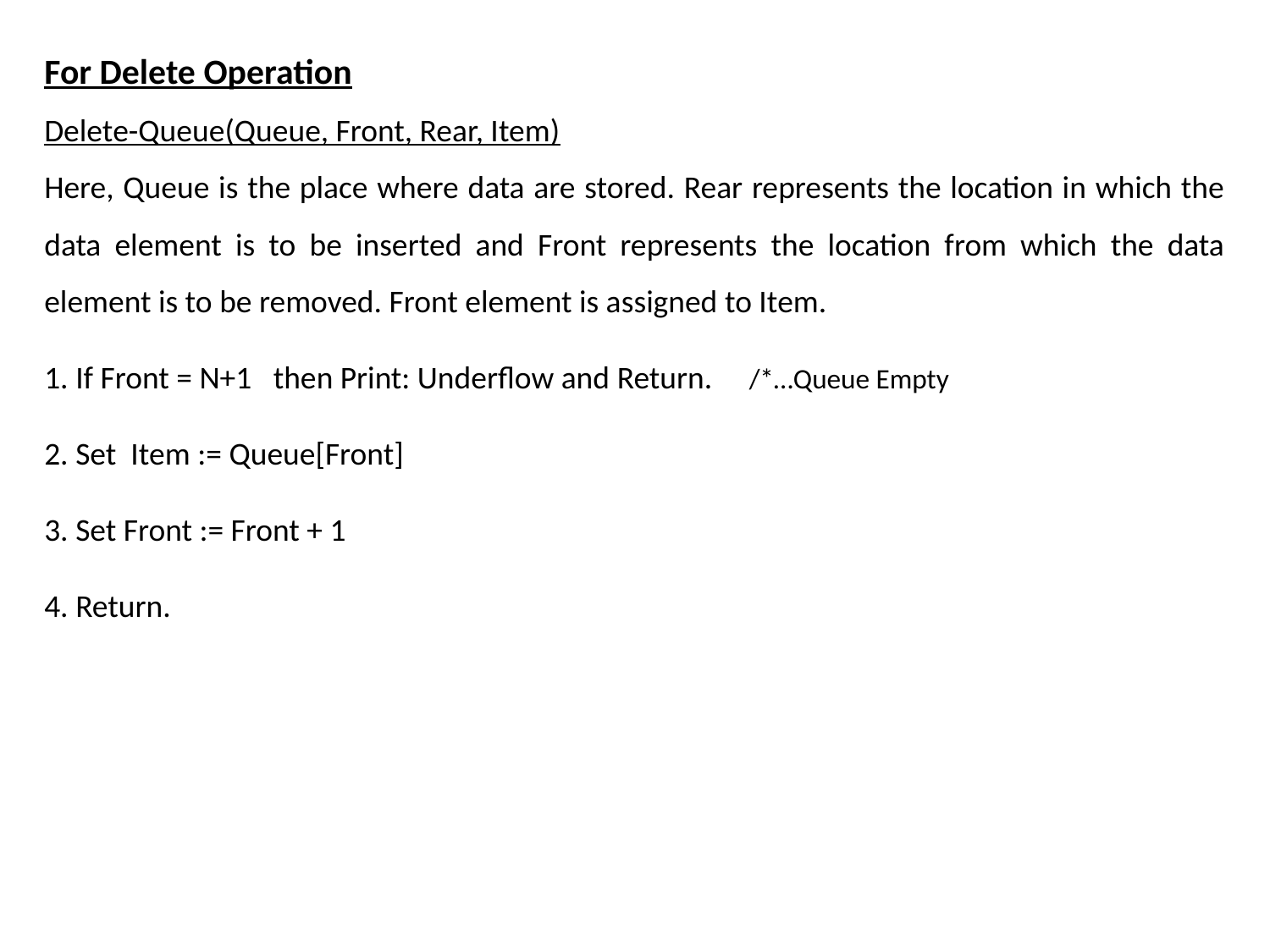

For Delete Operation
Delete-Queue(Queue, Front, Rear, Item)
Here, Queue is the place where data are stored. Rear represents the location in which the data element is to be inserted and Front represents the location from which the data element is to be removed. Front element is assigned to Item.
1. If Front = N+1   then Print: Underflow and Return.     /*…Queue Empty
2. Set  Item := Queue[Front]
3. Set Front := Front + 1
4. Return.